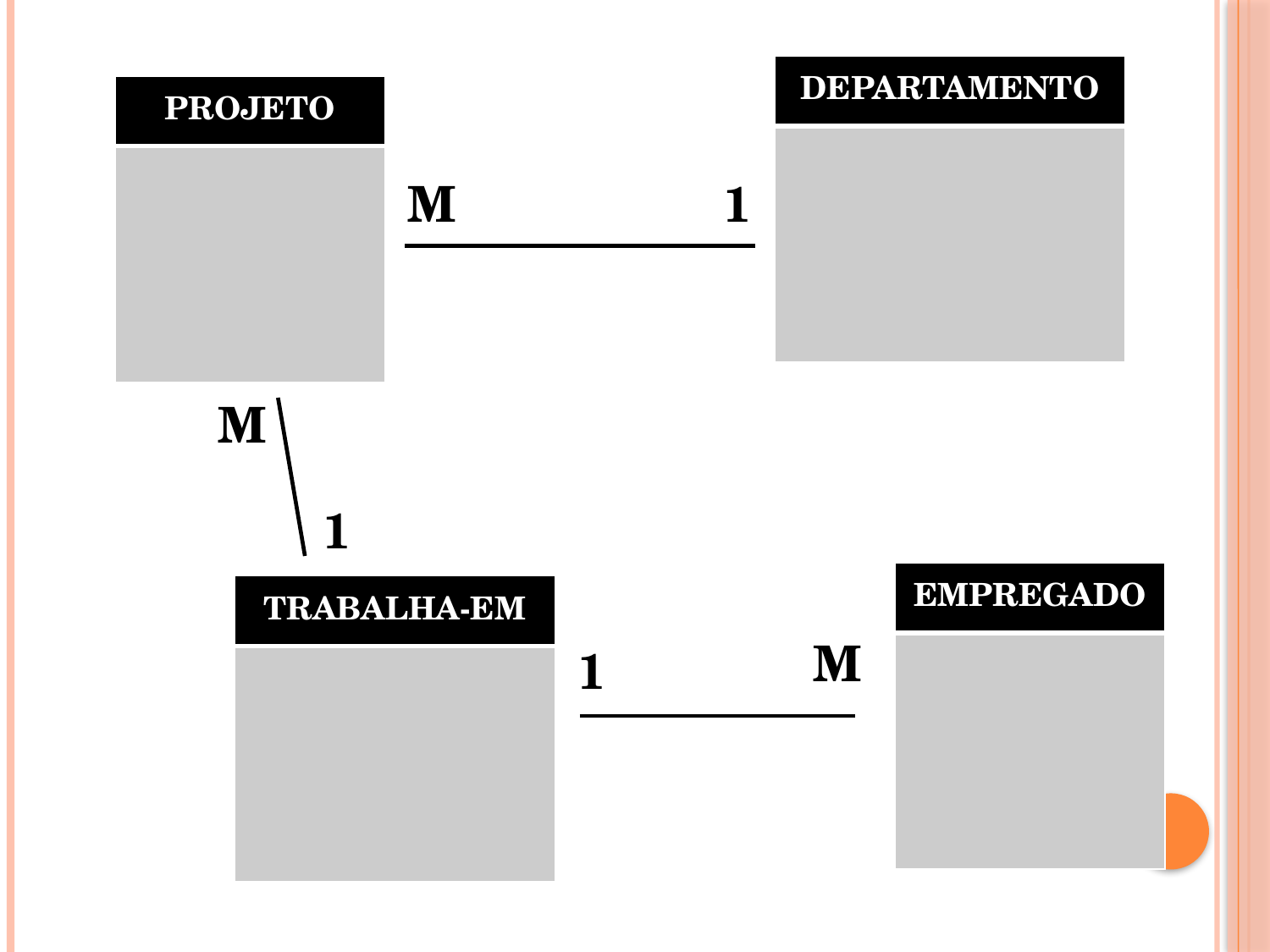

| DEPARTAMENTO |
| --- |
|  |
| PROJETO |
| --- |
|  |
M
1
M
1
| EMPREGADO |
| --- |
|  |
| TRABALHA-EM |
| --- |
|  |
M
1